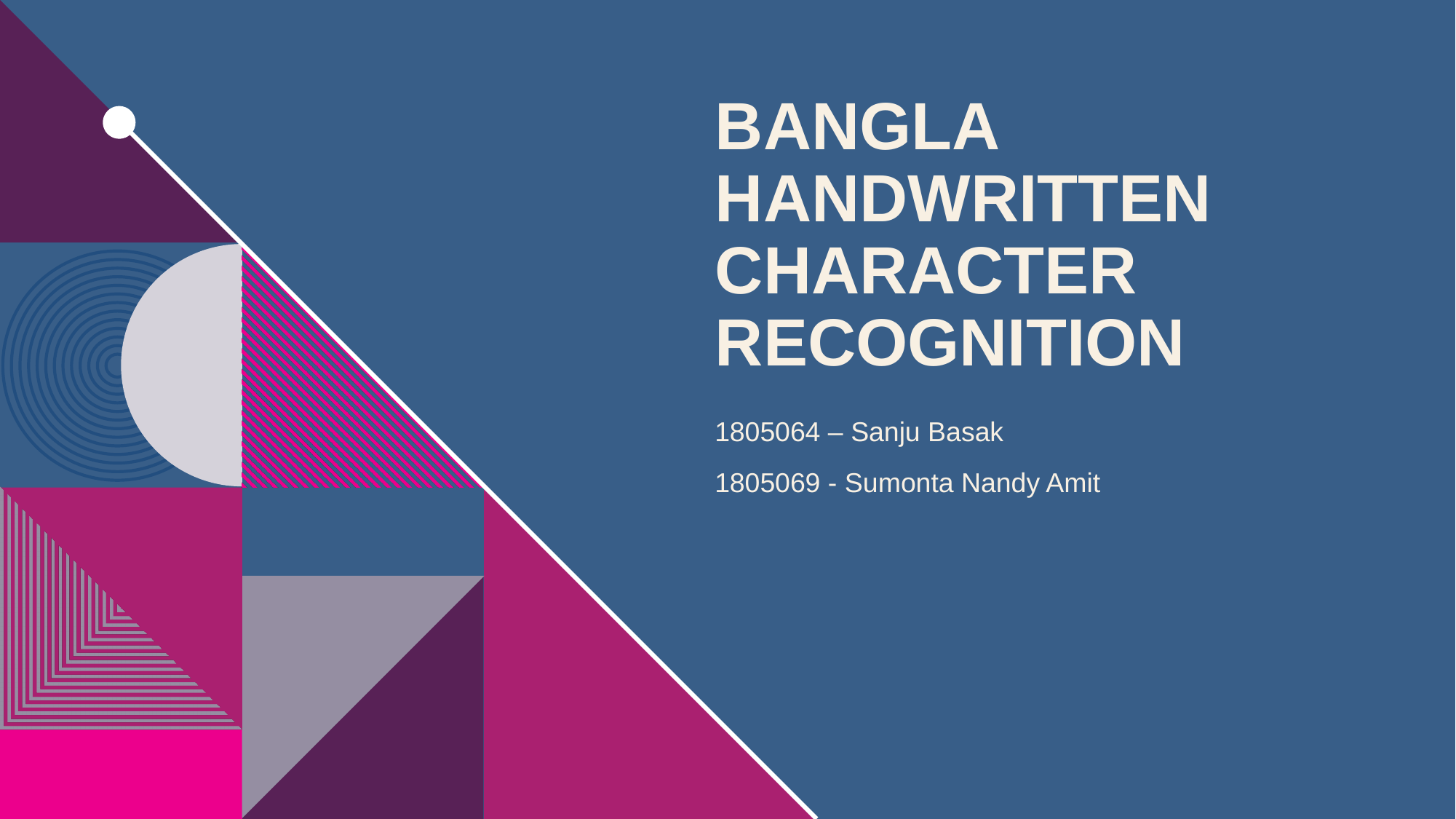

# Bangla handwritten Character Recognition
1805064 – Sanju Basak
1805069 - Sumonta Nandy Amit